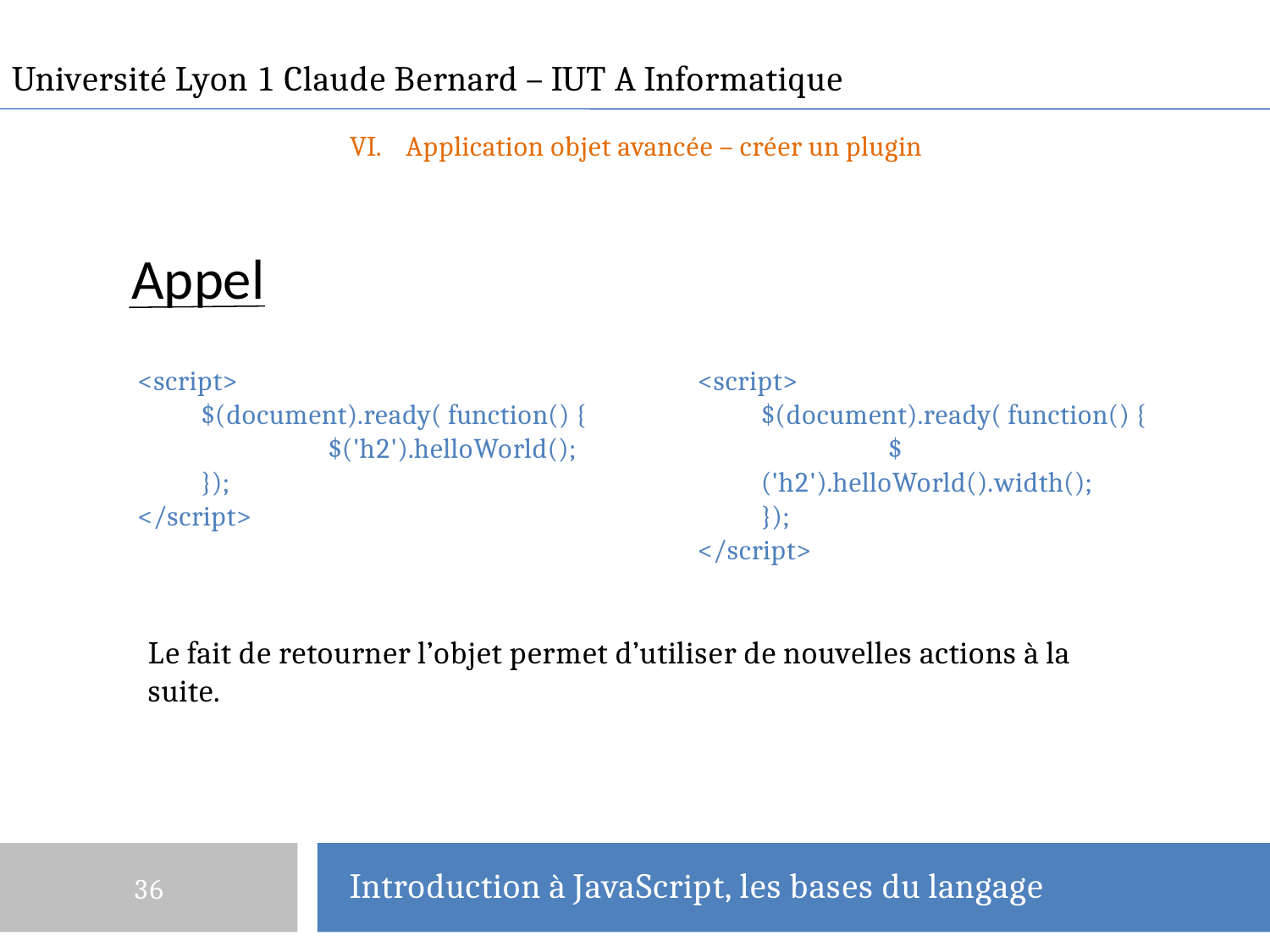

Université Lyon 1 Claude Bernard – IUT A Informatique
Application objet avancée – créer un plugin
# Appel
<script>
$(document).ready( function() {
	$('h2').helloWorld();
});
</script>
<script>
$(document).ready( function() {
	$('h2').helloWorld().width();
});
</script>
Le fait de retourner l’objet permet d’utiliser de nouvelles actions à la suite.
36

Introduction à JavaScript, les bases du langage